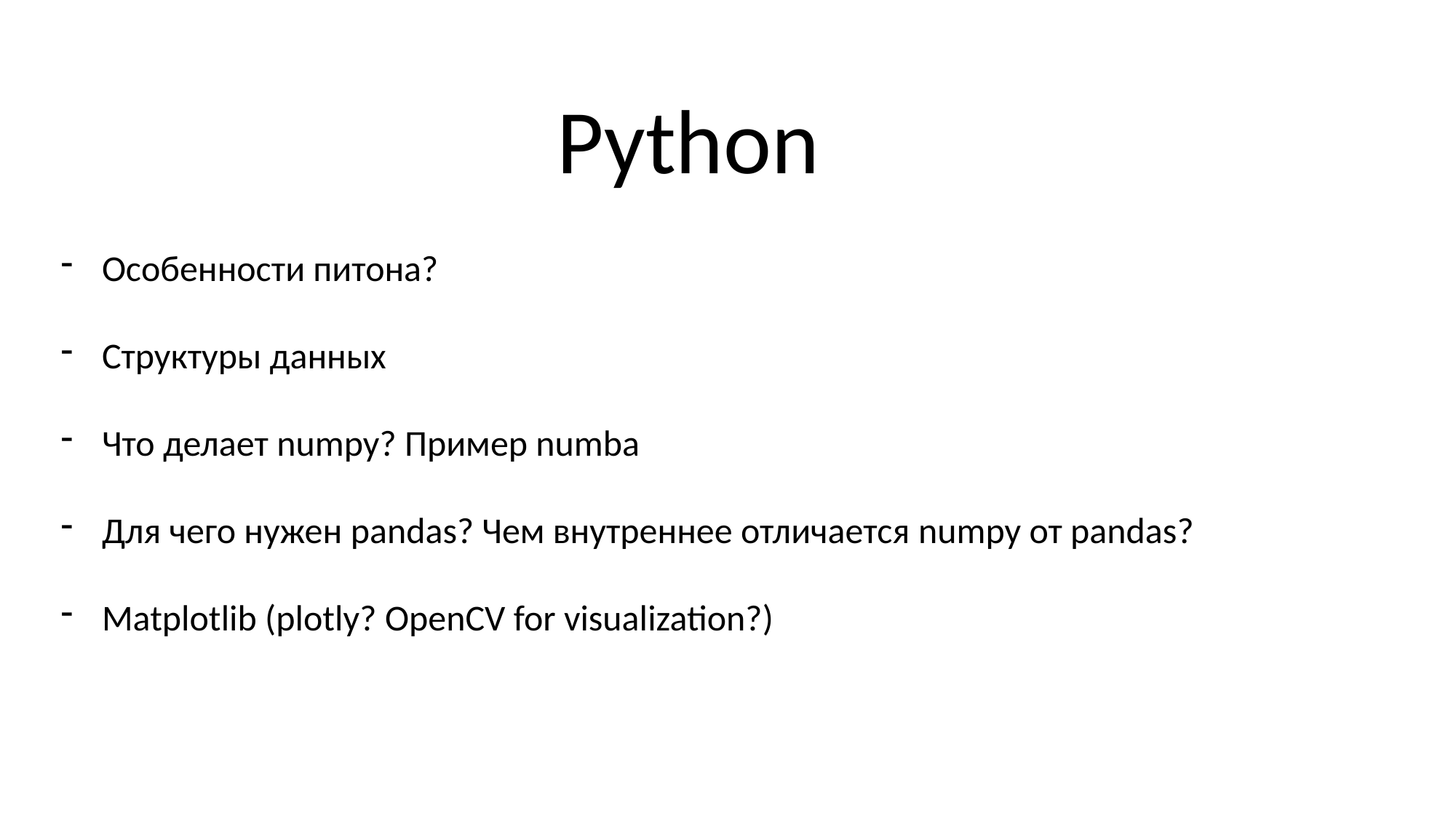

# Python
Особенности питона?

Структуры данных

Что делает numpy? Пример numba

Для чего нужен pandas? Чем внутреннее отличается numpy от pandas?

Matplotlib (plotly? OpenCV for visualization?)